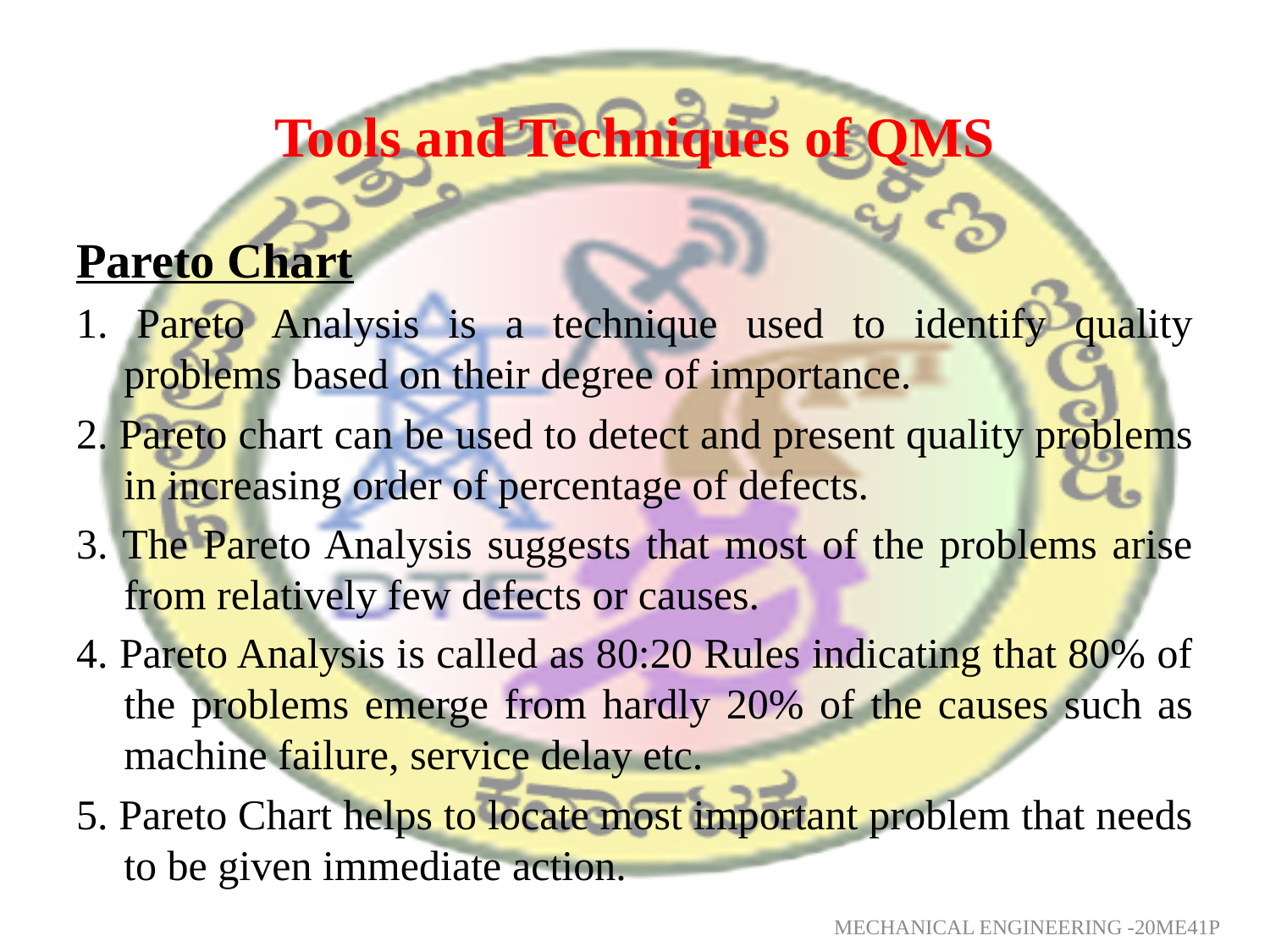

# Tools and Techniques of QMS
Pareto Chart
1. Pareto Analysis is a technique used to identify quality problems based on their degree of importance.
2. Pareto chart can be used to detect and present quality problems in increasing order of percentage of defects.
3. The Pareto Analysis suggests that most of the problems arise from relatively few defects or causes.
4. Pareto Analysis is called as 80:20 Rules indicating that 80% of the problems emerge from hardly 20% of the causes such as machine failure, service delay etc.
5. Pareto Chart helps to locate most important problem that needs to be given immediate action.

MECHANICAL ENGINEERING -20ME41P